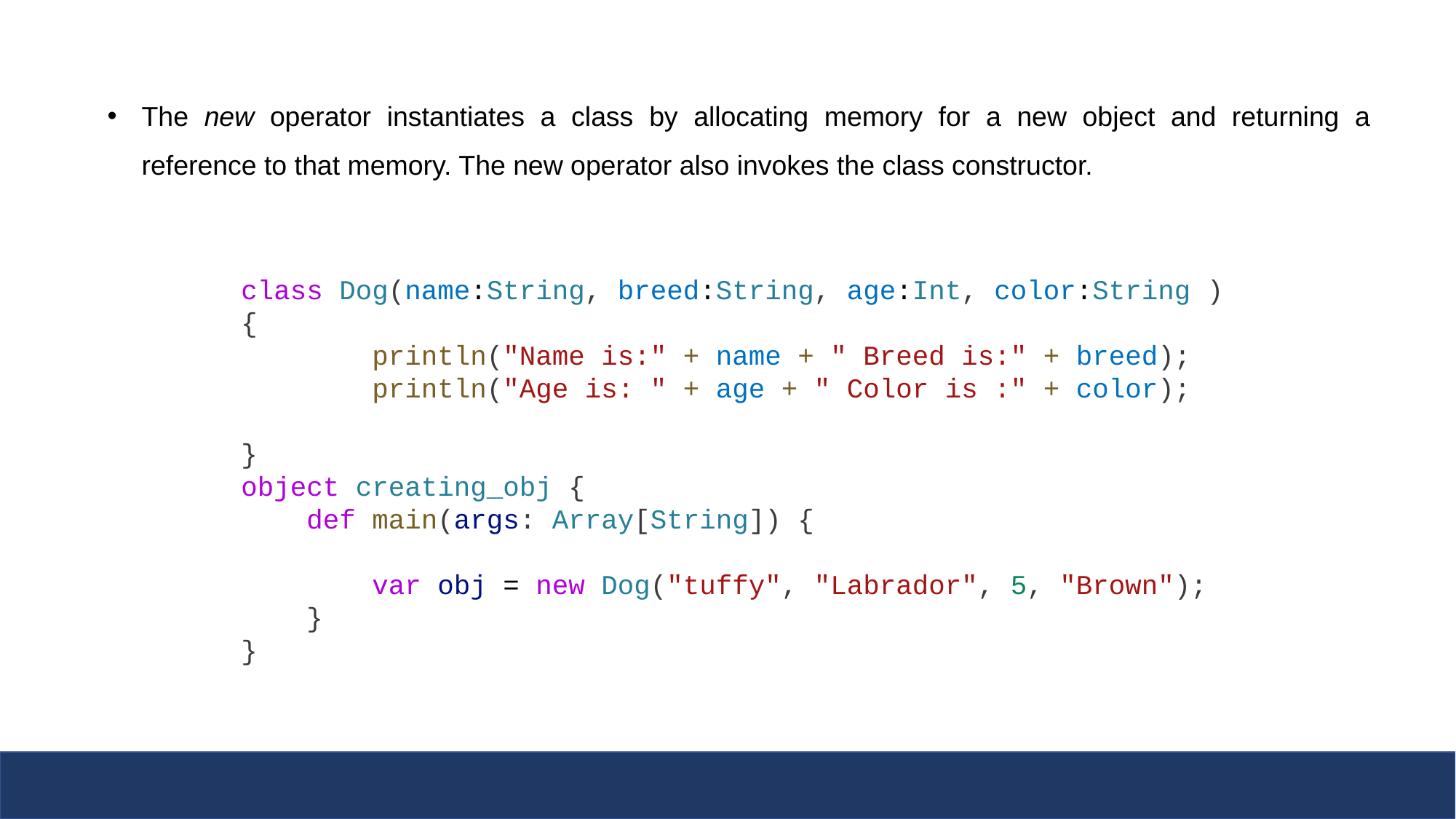

The new operator instantiates a class by allocating memory for a new object and returning a reference to that memory. The new operator also invokes the class constructor.
class Dog(name:String, breed:String, age:Int, color:String )
{
        println("Name is:" + name + " Breed is:" + breed);
        println("Age is: " + age + " Color is :" + color);

}
object creating_obj {
    def main(args: Array[String]) {
        var obj = new Dog("tuffy", "Labrador", 5, "Brown");
    }
}
53